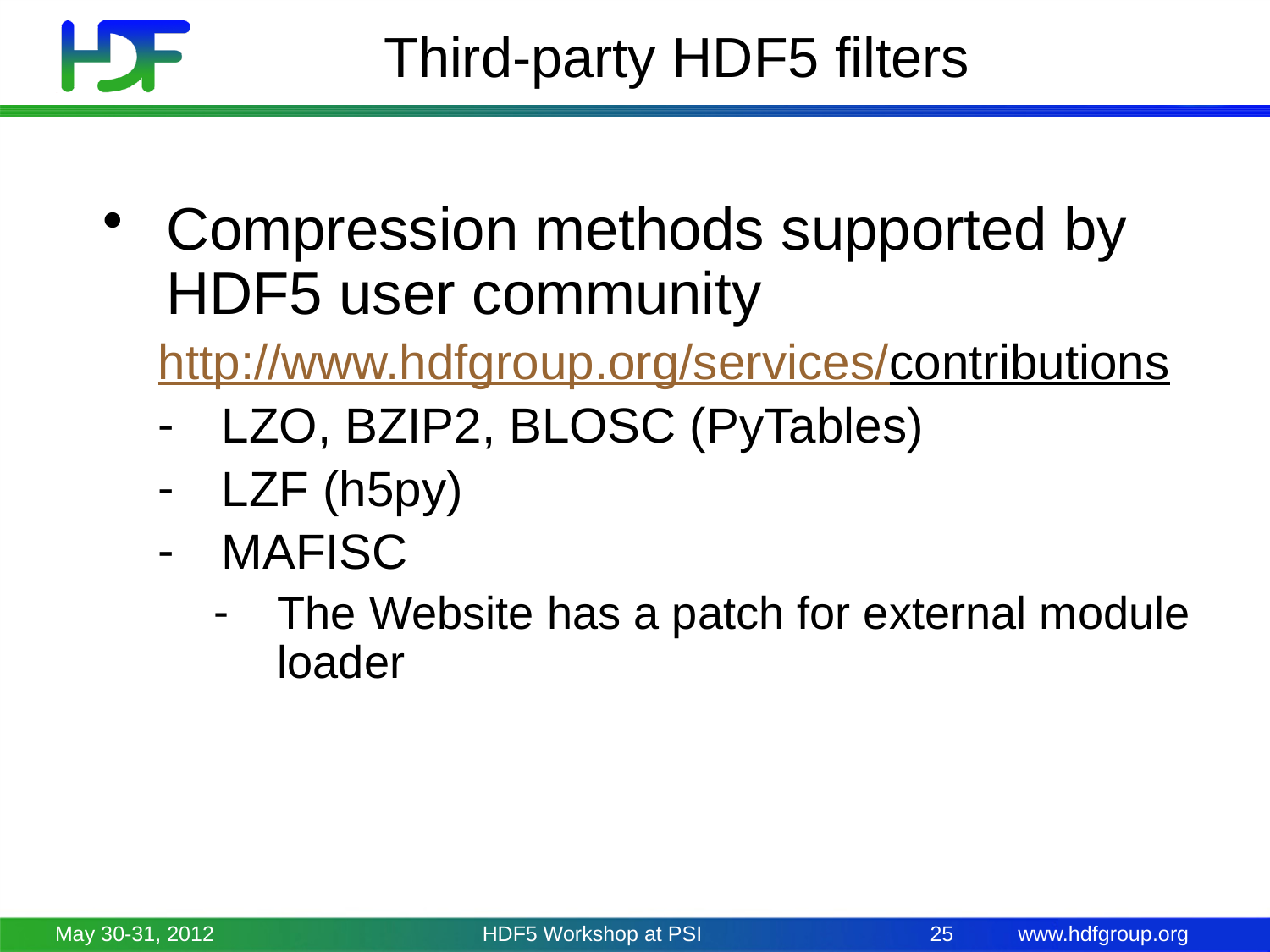

# Third-party HDF5 filters

Compression methods supported by HDF5 user community
http://www.hdfgroup.org/services/contributions
LZO, BZIP2, BLOSC (PyTables)
LZF (h5py)
MAFISC
The Website has a patch for external module loader

May 30-31, 2012
HDF5 Workshop at PSI
25